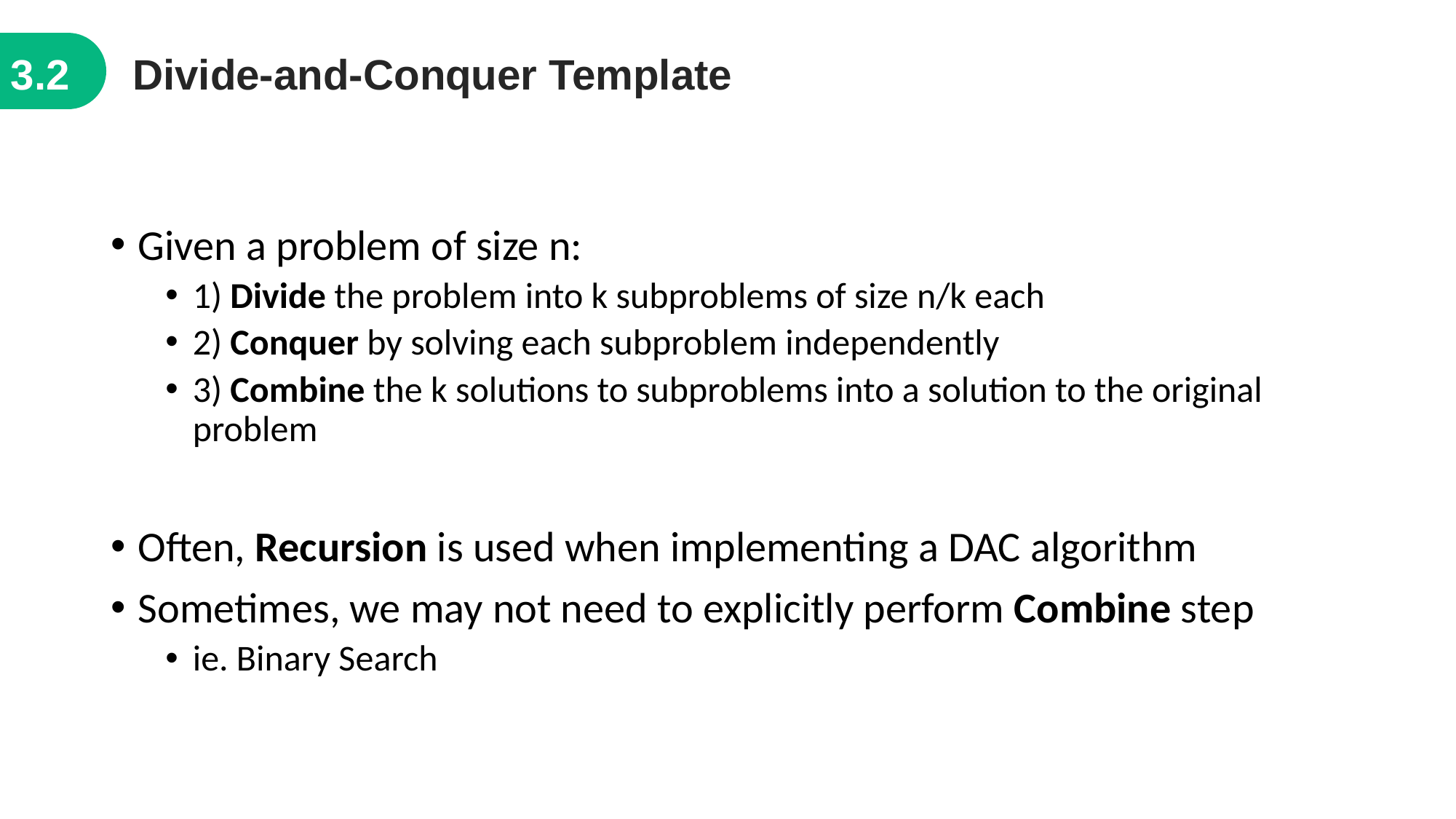

3.2
Divide-and-Conquer Template
Given a problem of size n:
1) Divide the problem into k subproblems of size n/k each
2) Conquer by solving each subproblem independently
3) Combine the k solutions to subproblems into a solution to the original problem

Often, Recursion is used when implementing a DAC algorithm
Sometimes, we may not need to explicitly perform Combine step
ie. Binary Search